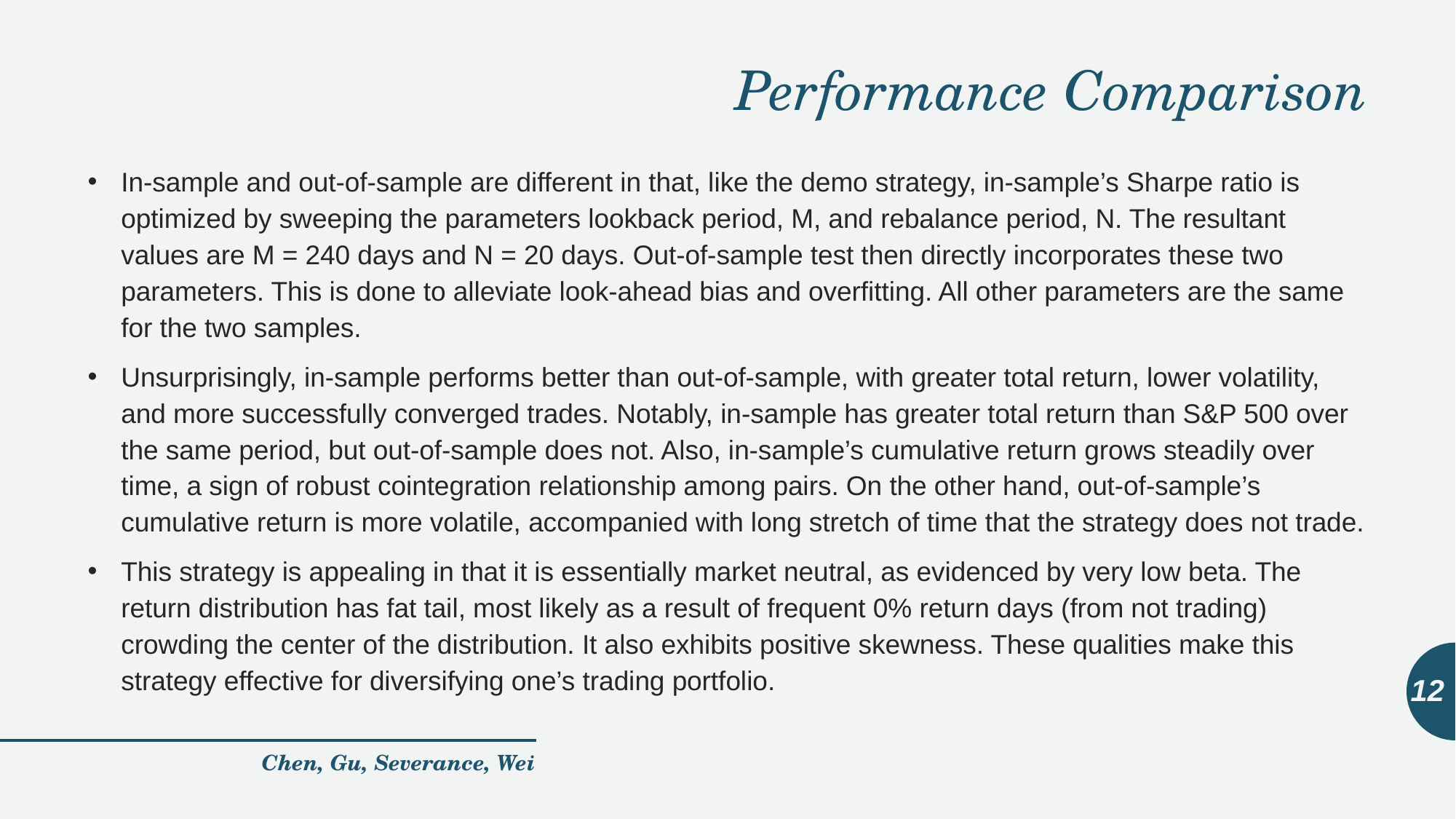

# Performance Comparison
In-sample and out-of-sample are different in that, like the demo strategy, in-sample’s Sharpe ratio is optimized by sweeping the parameters lookback period, M, and rebalance period, N. The resultant values are M = 240 days and N = 20 days. Out-of-sample test then directly incorporates these two parameters. This is done to alleviate look-ahead bias and overfitting. All other parameters are the same for the two samples.
Unsurprisingly, in-sample performs better than out-of-sample, with greater total return, lower volatility, and more successfully converged trades. Notably, in-sample has greater total return than S&P 500 over the same period, but out-of-sample does not. Also, in-sample’s cumulative return grows steadily over time, a sign of robust cointegration relationship among pairs. On the other hand, out-of-sample’s cumulative return is more volatile, accompanied with long stretch of time that the strategy does not trade.
This strategy is appealing in that it is essentially market neutral, as evidenced by very low beta. The return distribution has fat tail, most likely as a result of frequent 0% return days (from not trading) crowding the center of the distribution. It also exhibits positive skewness. These qualities make this strategy effective for diversifying one’s trading portfolio.
12
Chen, Gu, Severance, Wei